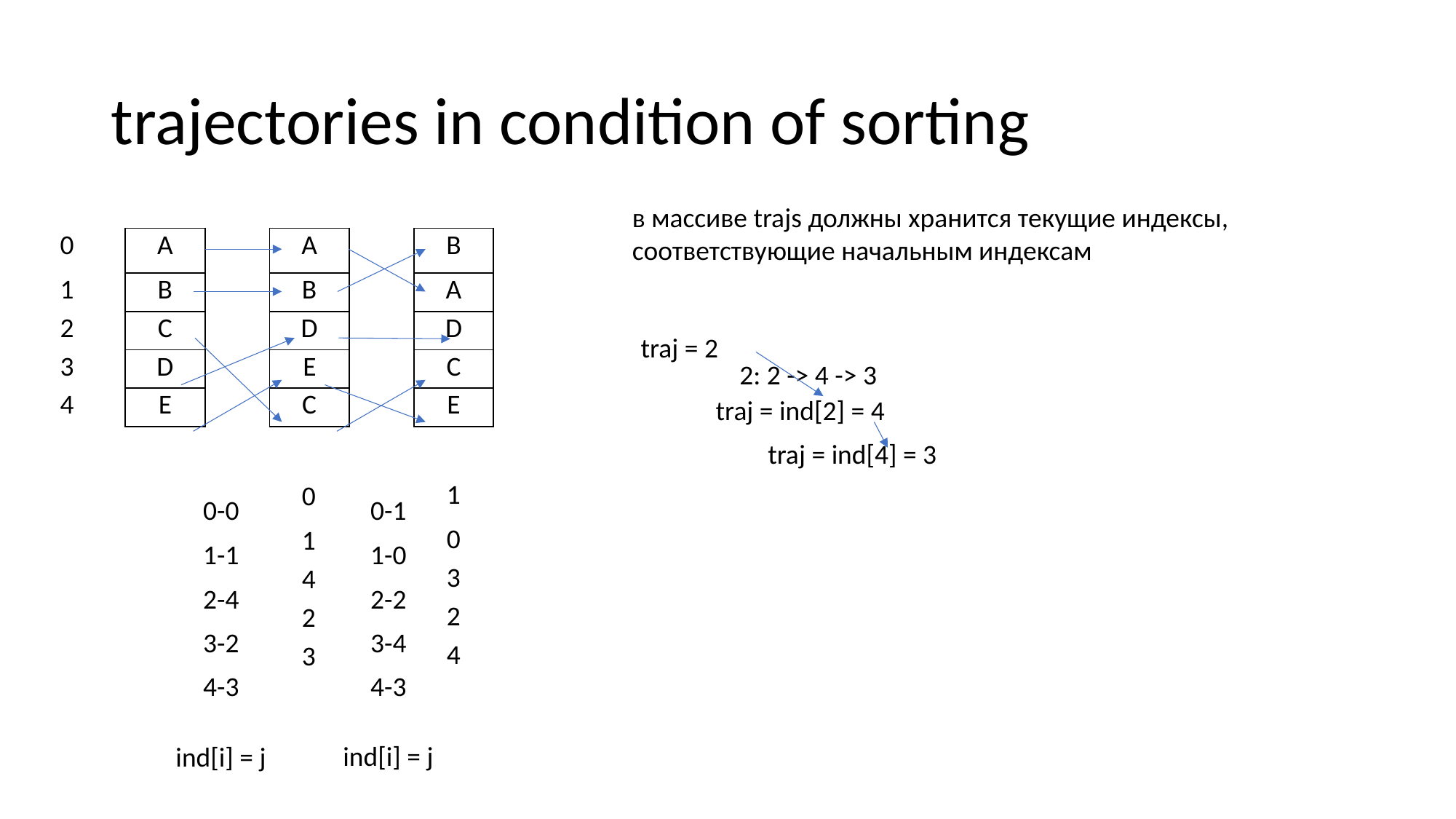

# trajectories in condition of sorting
в массиве trajs должны хранится текущие индексы, соответствующие начальным индексам
| 0 |
| --- |
| 1 |
| 2 |
| 3 |
| 4 |
| B |
| --- |
| A |
| D |
| C |
| E |
| A |
| --- |
| B |
| C |
| D |
| E |
| A |
| --- |
| B |
| D |
| E |
| C |
traj = 2
2: 2 -> 4 -> 3
traj = ind[2] = 4
traj = ind[4] = 3
| 1 |
| --- |
| 0 |
| 3 |
| 2 |
| 4 |
| 0 |
| --- |
| 1 |
| 4 |
| 2 |
| 3 |
| 0-0 |
| --- |
| 1-1 |
| 2-4 |
| 3-2 |
| 4-3 |
| 0-1 |
| --- |
| 1-0 |
| 2-2 |
| 3-4 |
| 4-3 |
ind[i] = j
ind[i] = j